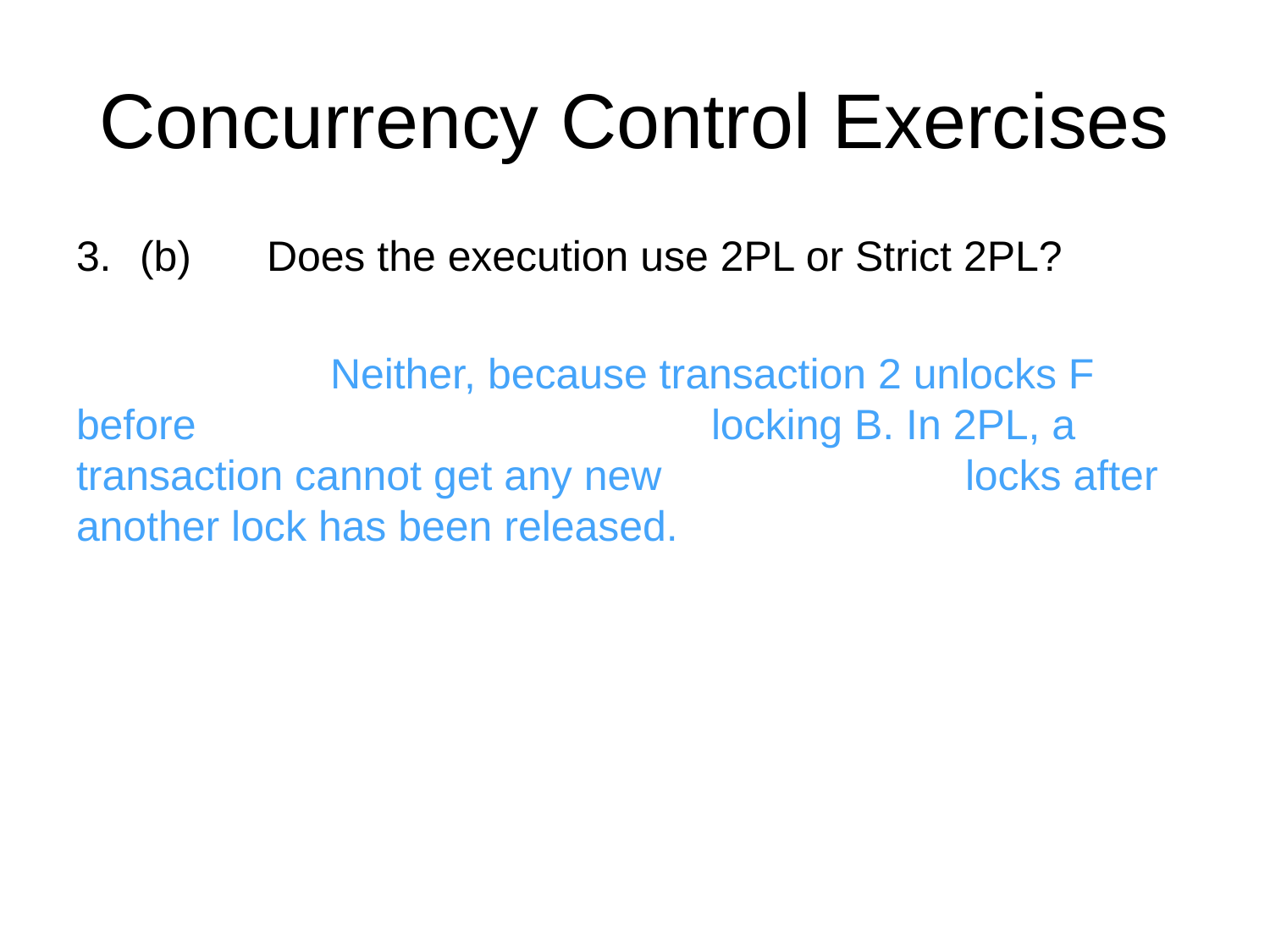

# Concurrency Control Exercises
(b)	Does the execution use 2PL or Strict 2PL?

		Neither, because transaction 2 unlocks F before 				locking B. In 2PL, a transaction cannot get any new 			locks after another lock has been released.